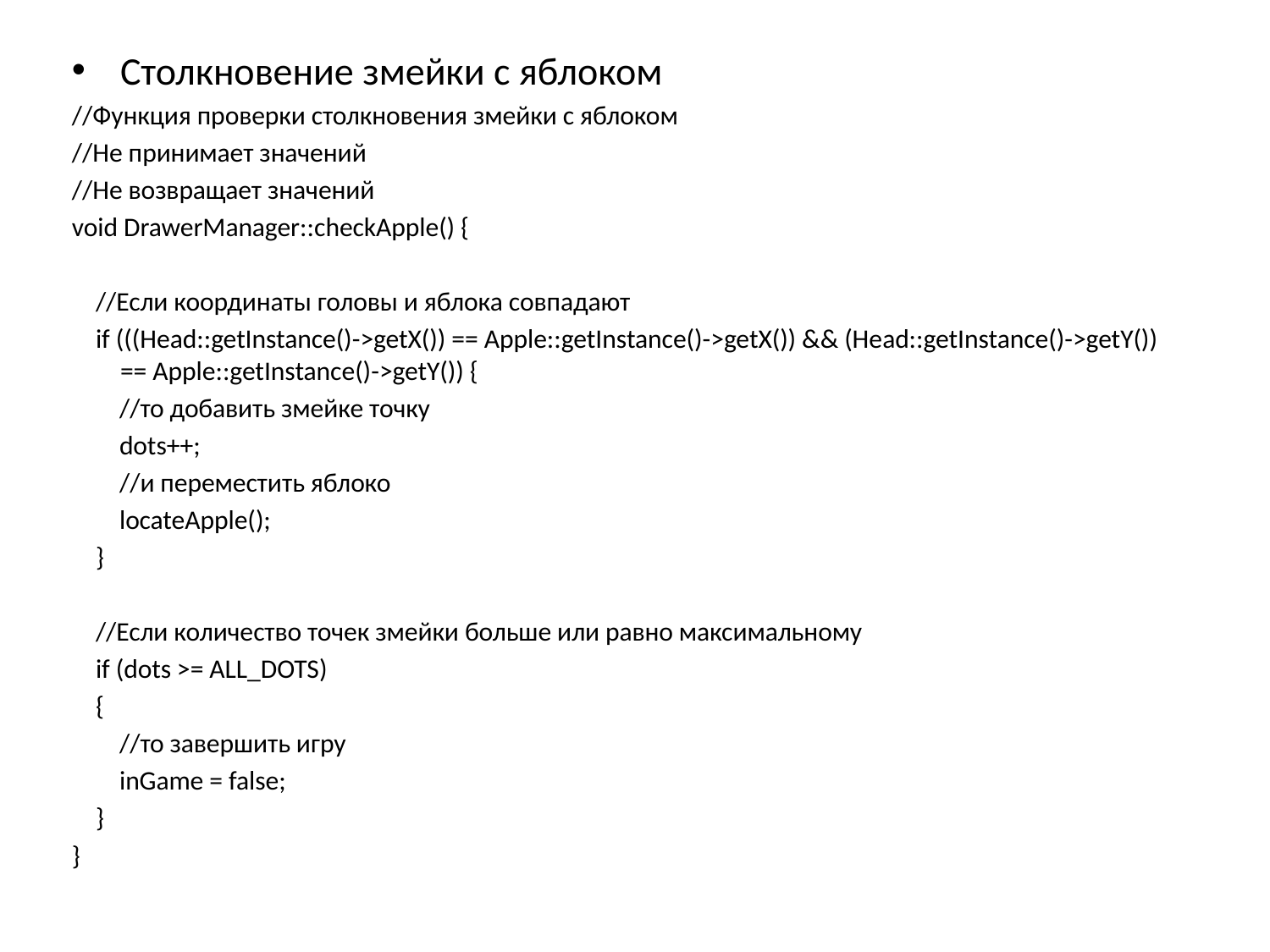

Столкновение змейки с яблоком
//Функция проверки столкновения змейки с яблоком
//Не принимает значений
//Не возвращает значений
void DrawerManager::checkApple() {

    //Если координаты головы и яблока совпадают
    if (((Head::getInstance()->getX()) == Apple::getInstance()->getX()) && (Head::getInstance()->getY()) == Apple::getInstance()->getY()) {
        //то добавить змейке точку
        dots++;
        //и переместить яблоко
        locateApple();
    }

    //Если количество точек змейки больше или равно максимальному
    if (dots >= ALL_DOTS)
    {
        //то завершить игру
        inGame = false;
    }
}